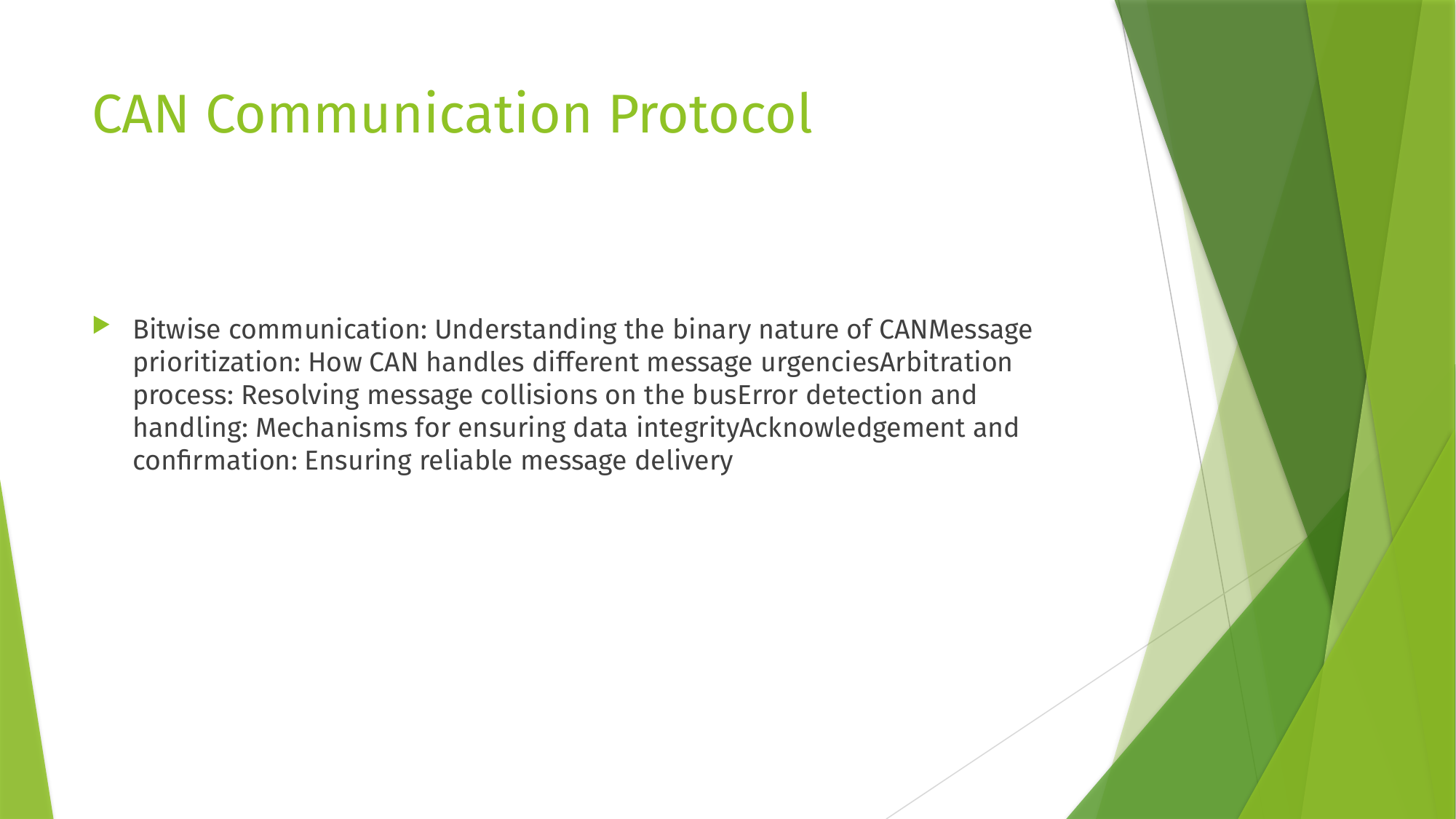

# CAN Communication Protocol

Bitwise communication: Understanding the binary nature of CANMessage prioritization: How CAN handles different message urgenciesArbitration process: Resolving message collisions on the busError detection and handling: Mechanisms for ensuring data integrityAcknowledgement and confirmation: Ensuring reliable message delivery